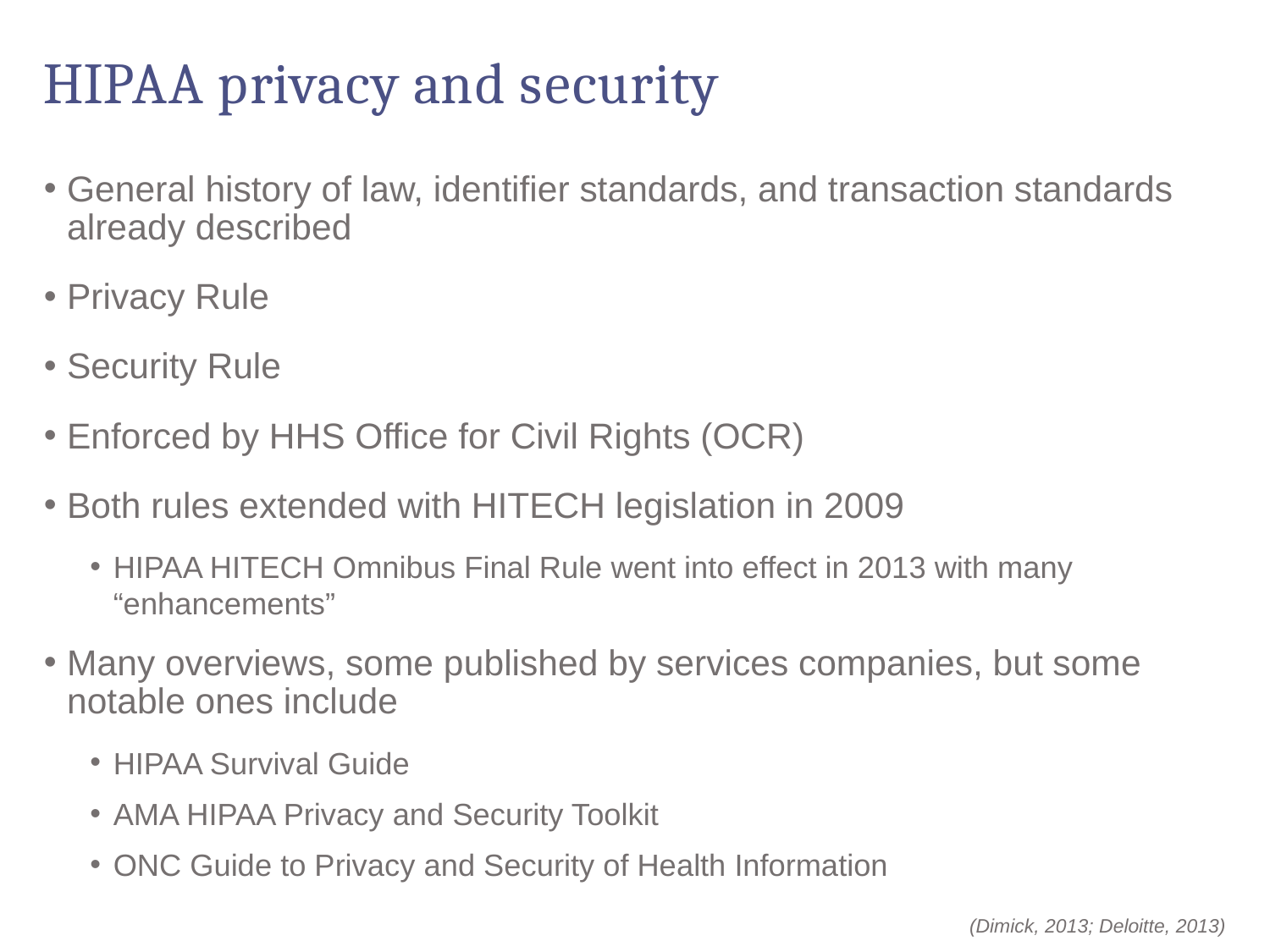

# HIPAA privacy and security
General history of law, identifier standards, and transaction standards already described
Privacy Rule
Security Rule
Enforced by HHS Office for Civil Rights (OCR)
Both rules extended with HITECH legislation in 2009
HIPAA HITECH Omnibus Final Rule went into effect in 2013 with many “enhancements”
Many overviews, some published by services companies, but some notable ones include
HIPAA Survival Guide
AMA HIPAA Privacy and Security Toolkit
ONC Guide to Privacy and Security of Health Information
(Dimick, 2013; Deloitte, 2013)